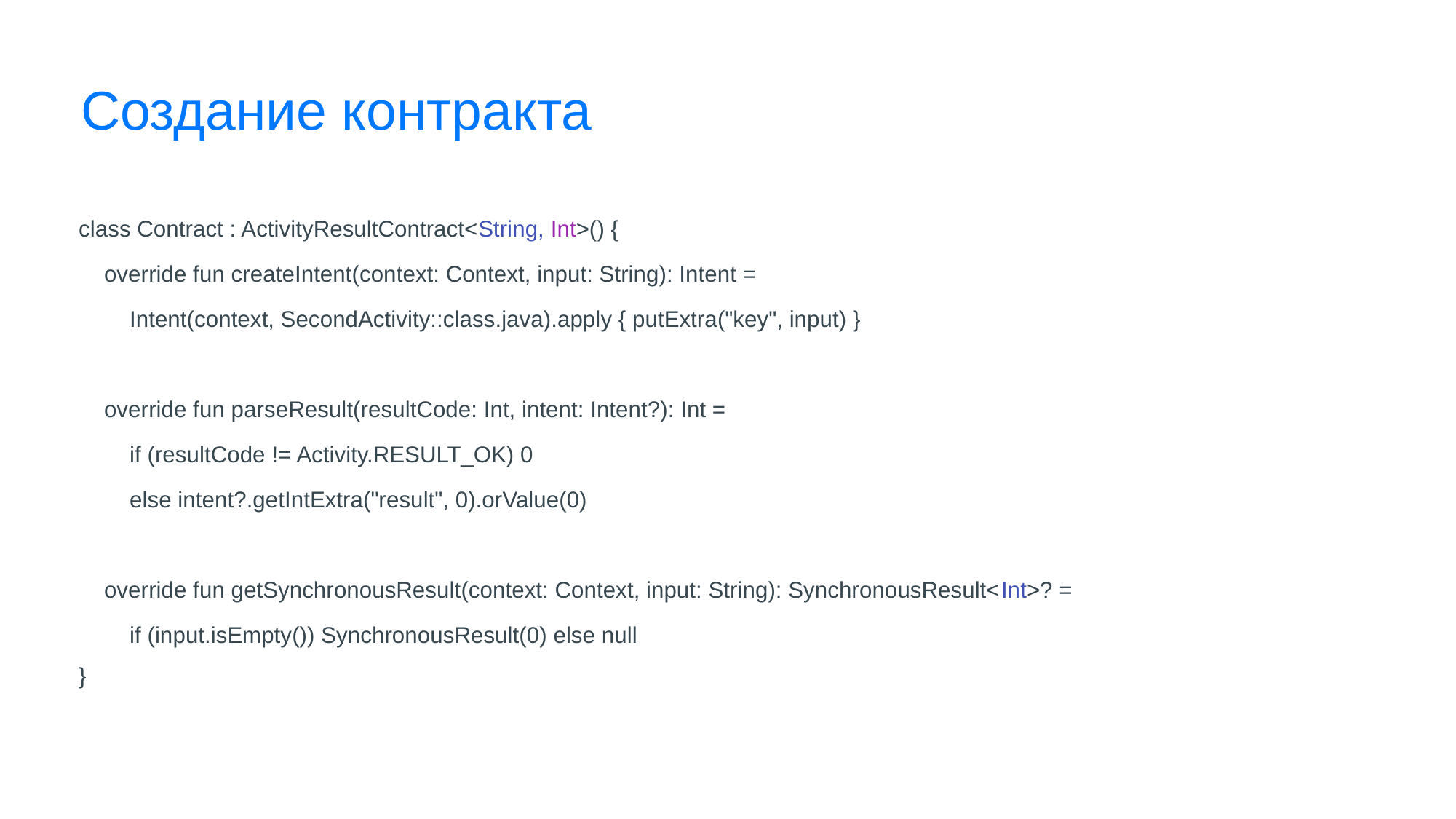

# Создание контракта
class Contract : ActivityResultContract<String, Int>() {
    override fun createIntent(context: Context, input: String): Intent =
        Intent(context, SecondActivity::class.java).apply { putExtra("key", input) }

    override fun parseResult(resultCode: Int, intent: Intent?): Int =
        if (resultCode != Activity.RESULT_OK) 0
        else intent?.getIntExtra("result", 0).orValue(0)

    override fun getSynchronousResult(context: Context, input: String): SynchronousResult<Int>? =
        if (input.isEmpty()) SynchronousResult(0) else null
}